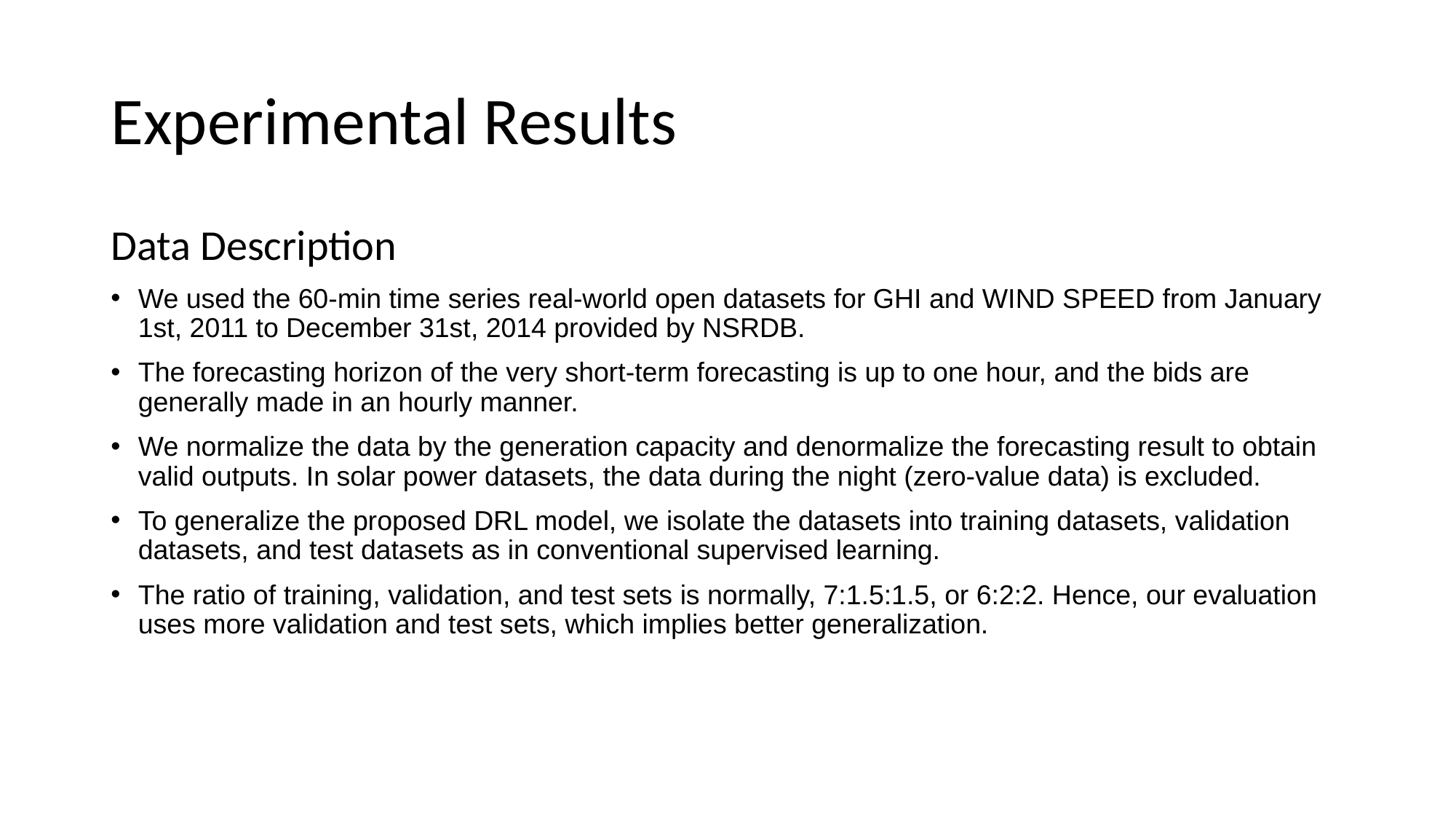

# Experimental Results
Data Description
We used the 60-min time series real-world open datasets for GHI and WIND SPEED from January 1st, 2011 to December 31st, 2014 provided by NSRDB.
The forecasting horizon of the very short-term forecasting is up to one hour, and the bids are generally made in an hourly manner.
We normalize the data by the generation capacity and denormalize the forecasting result to obtain valid outputs. In solar power datasets, the data during the night (zero-value data) is excluded.
To generalize the proposed DRL model, we isolate the datasets into training datasets, validation datasets, and test datasets as in conventional supervised learning.
The ratio of training, validation, and test sets is normally, 7:1.5:1.5, or 6:2:2. Hence, our evaluation uses more validation and test sets, which implies better generalization.